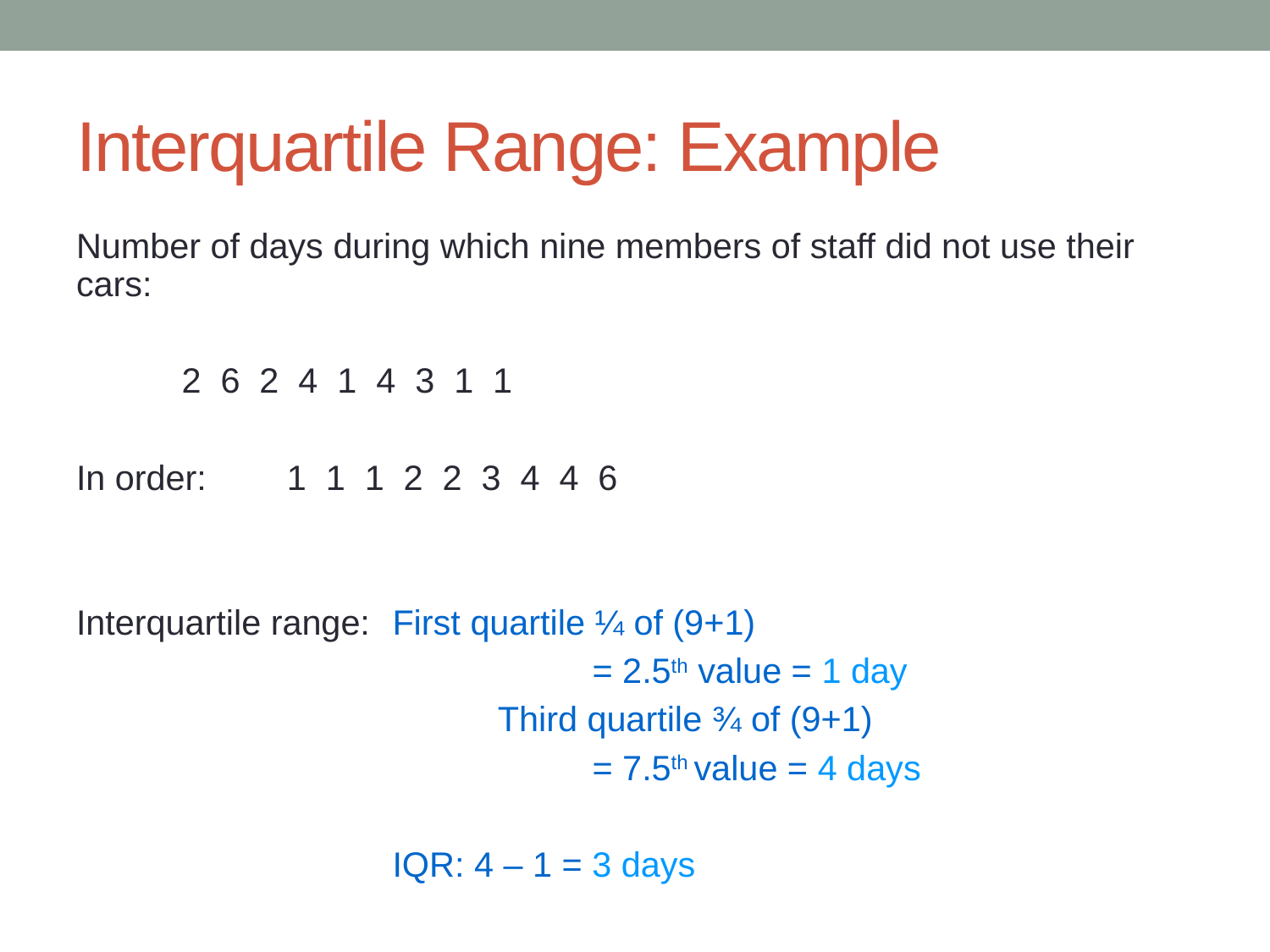

# Interquartile Range: Example
Number of days during which nine members of staff did not use their cars:

		2  6  2  4  1  4  3  1  1

In order:   	1  1  1  2  2  3  4  4  6

Interquartile range:  	First quartile ¼ of (9+1)
                                                     = 2.5th value = 1 day
                                 	Third quartile ¾ of (9+1)
                                                     = 7.5th value = 4 days

                         	IQR: 4 – 1 = 3 days